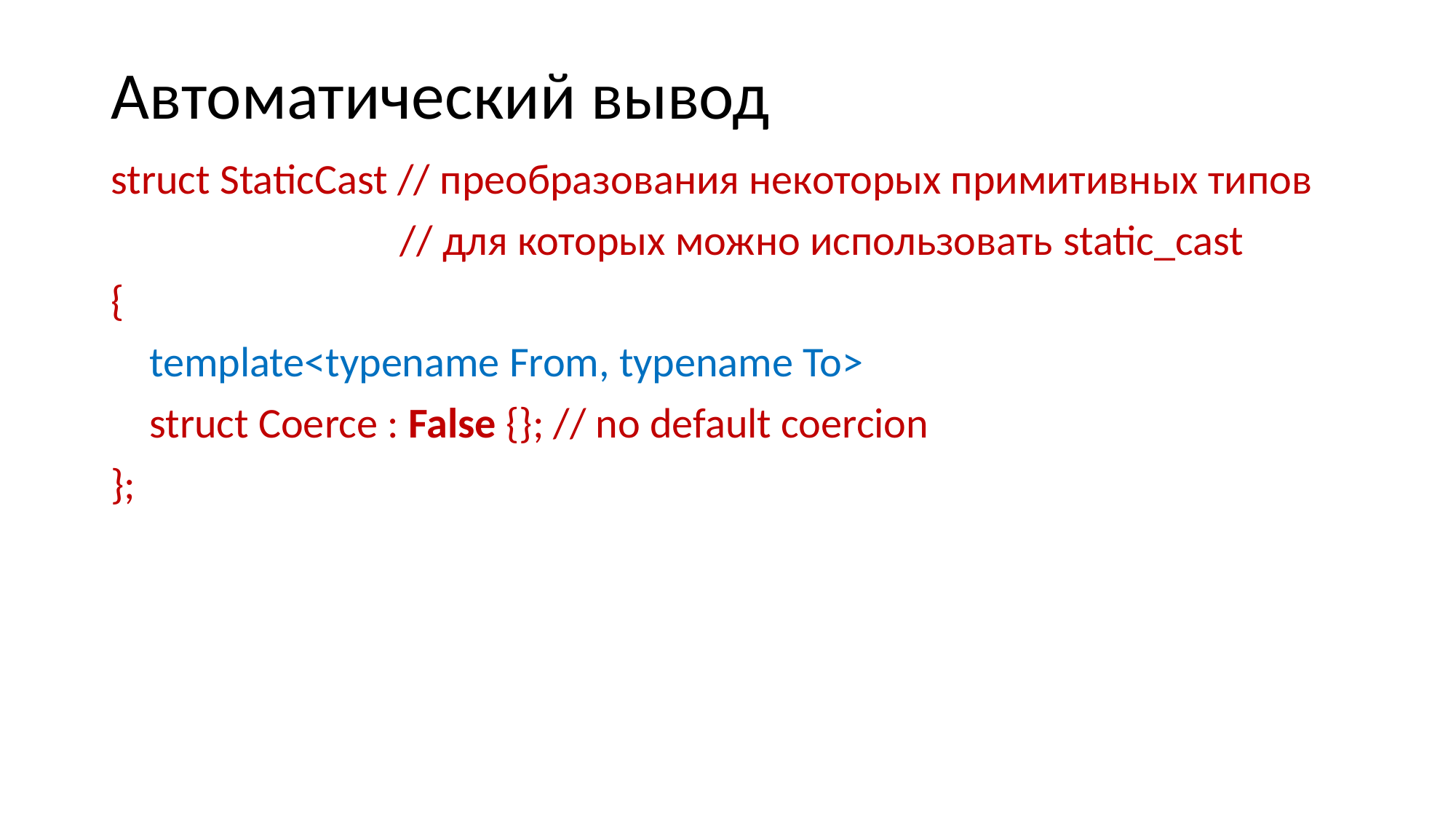

# Автоматический вывод
struct StaticCast // преобразования некоторых примитивных типов
                              // для которых можно использовать static_cast
{
    template<typename From, typename To>
    struct Coerce : False {}; // no default coercion
};